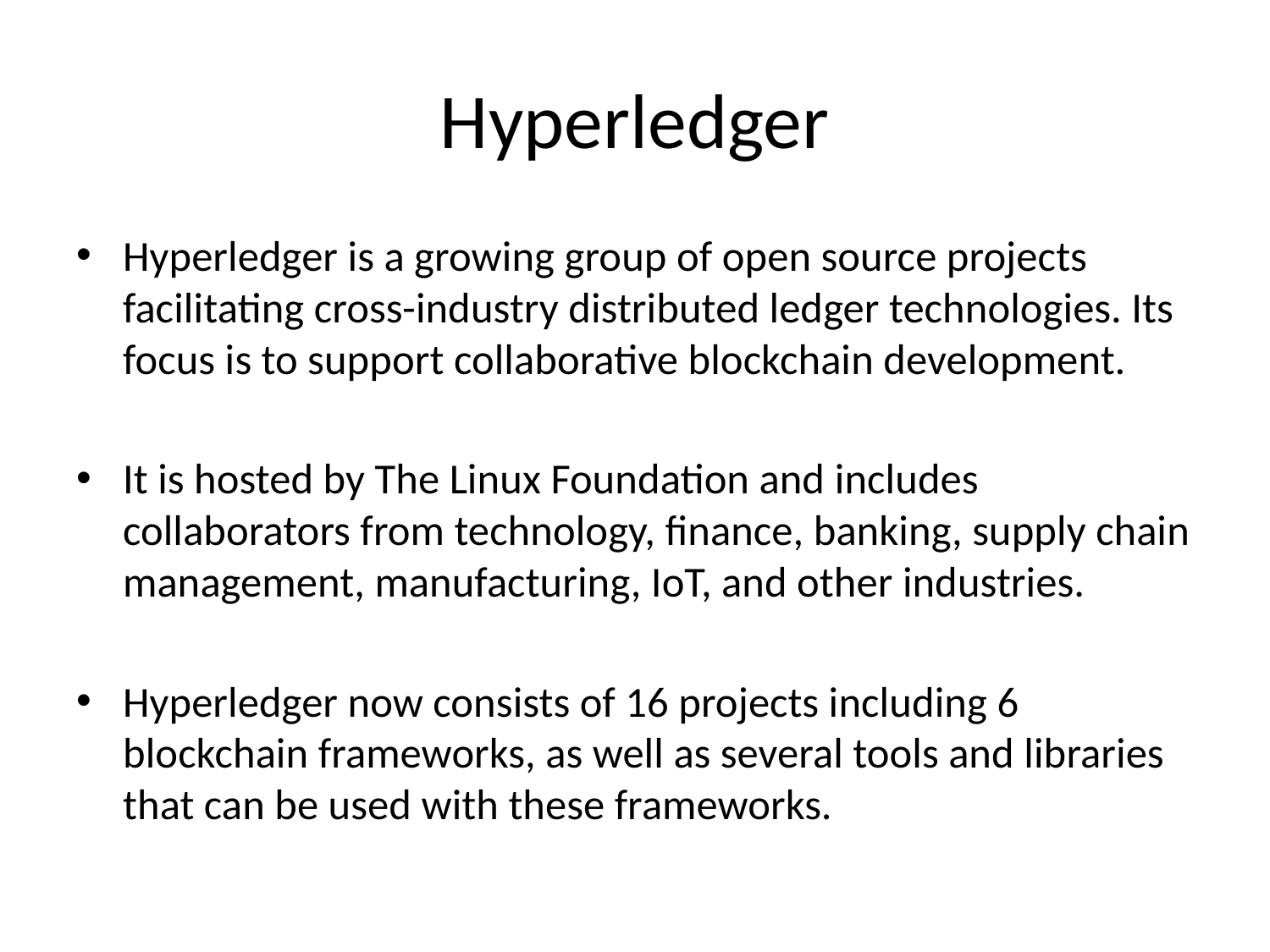

# Hyperledger
Hyperledger is a growing group of open source projects facilitating cross-industry distributed ledger technologies. Its focus is to support collaborative blockchain development.

It is hosted by The Linux Foundation and includes collaborators from technology, finance, banking, supply chain management, manufacturing, IoT, and other industries.

Hyperledger now consists of 16 projects including 6 blockchain frameworks, as well as several tools and libraries that can be used with these frameworks.